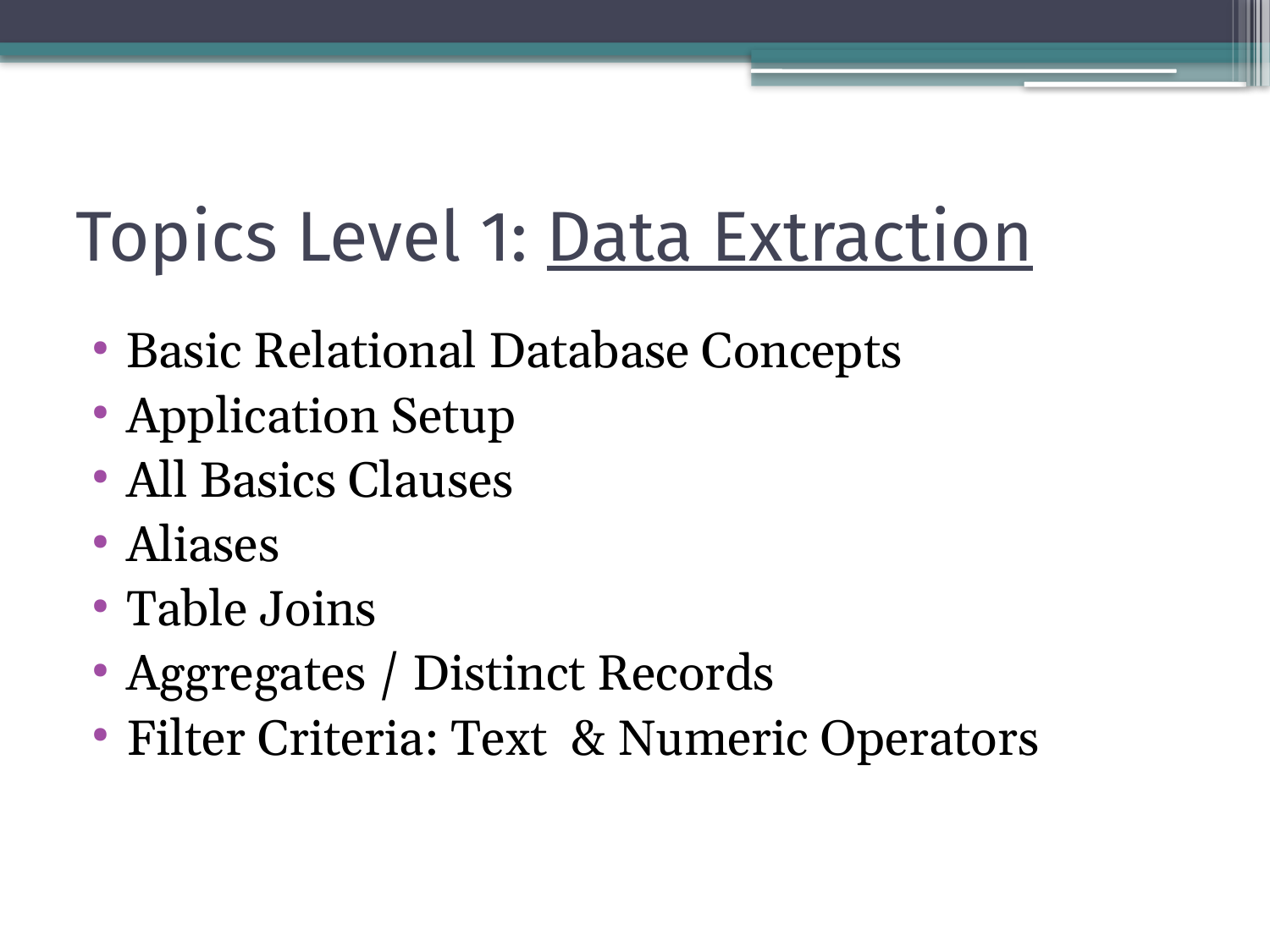

# Topics Level 1: Data Extraction
Basic Relational Database Concepts
Application Setup
All Basics Clauses
Aliases
Table Joins
Aggregates / Distinct Records
Filter Criteria: Text  & Numeric Operators